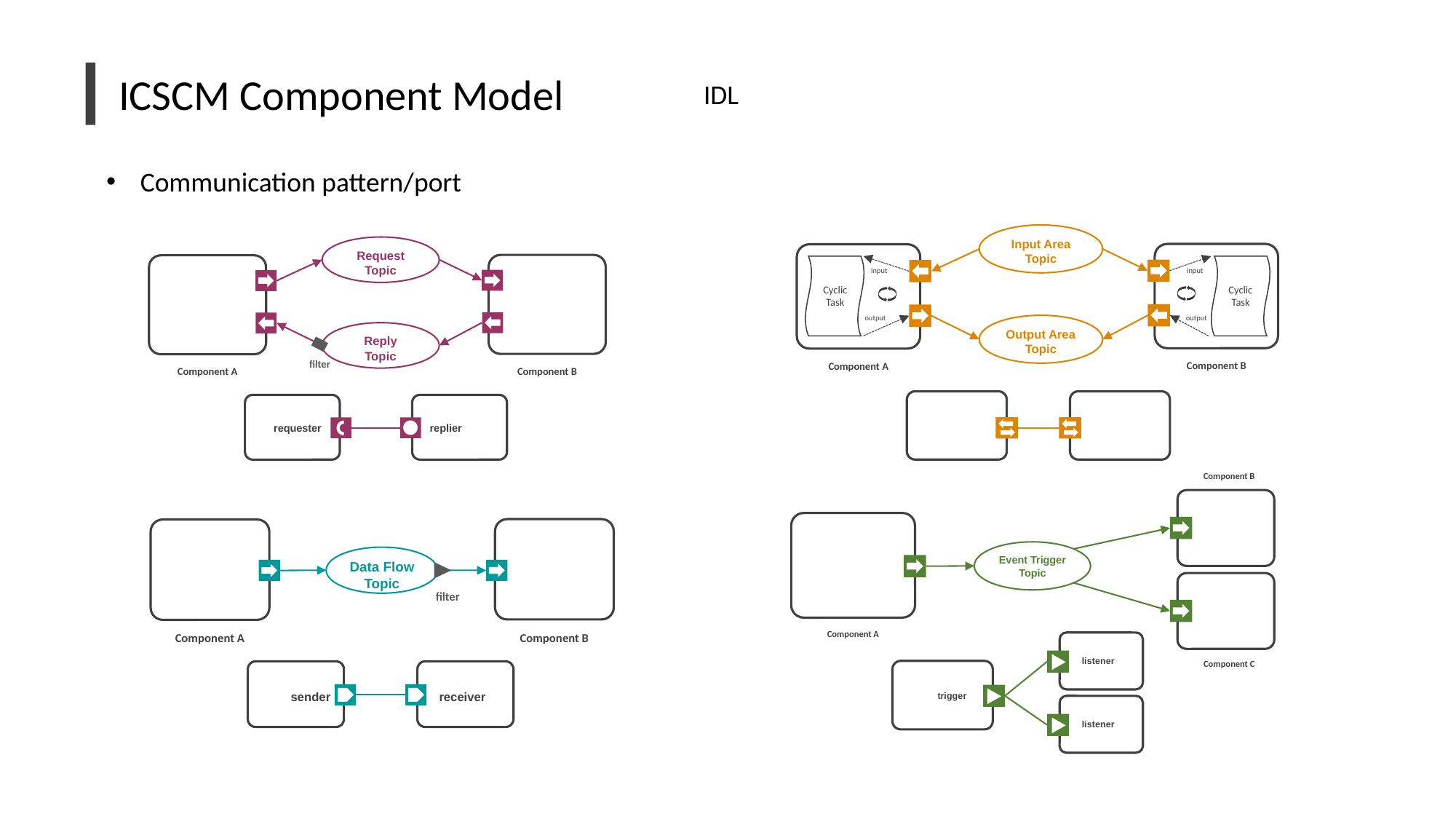

ICSCM Component Model
IDL
Communication pattern/port

Input Area
Topic

Request
Topic

Reply
Topic

input
input

Cyclic
Task
Cyclic
Task

output
output

Output Area
Topic
filter
Component B
Component A
Component A
Component B

requester
replier

Component B

Event Trigger
Topic

Data Flow
Topic

filter

Component A
Component A
Component B

listener

Component C

sender
receiver

trigger

listener